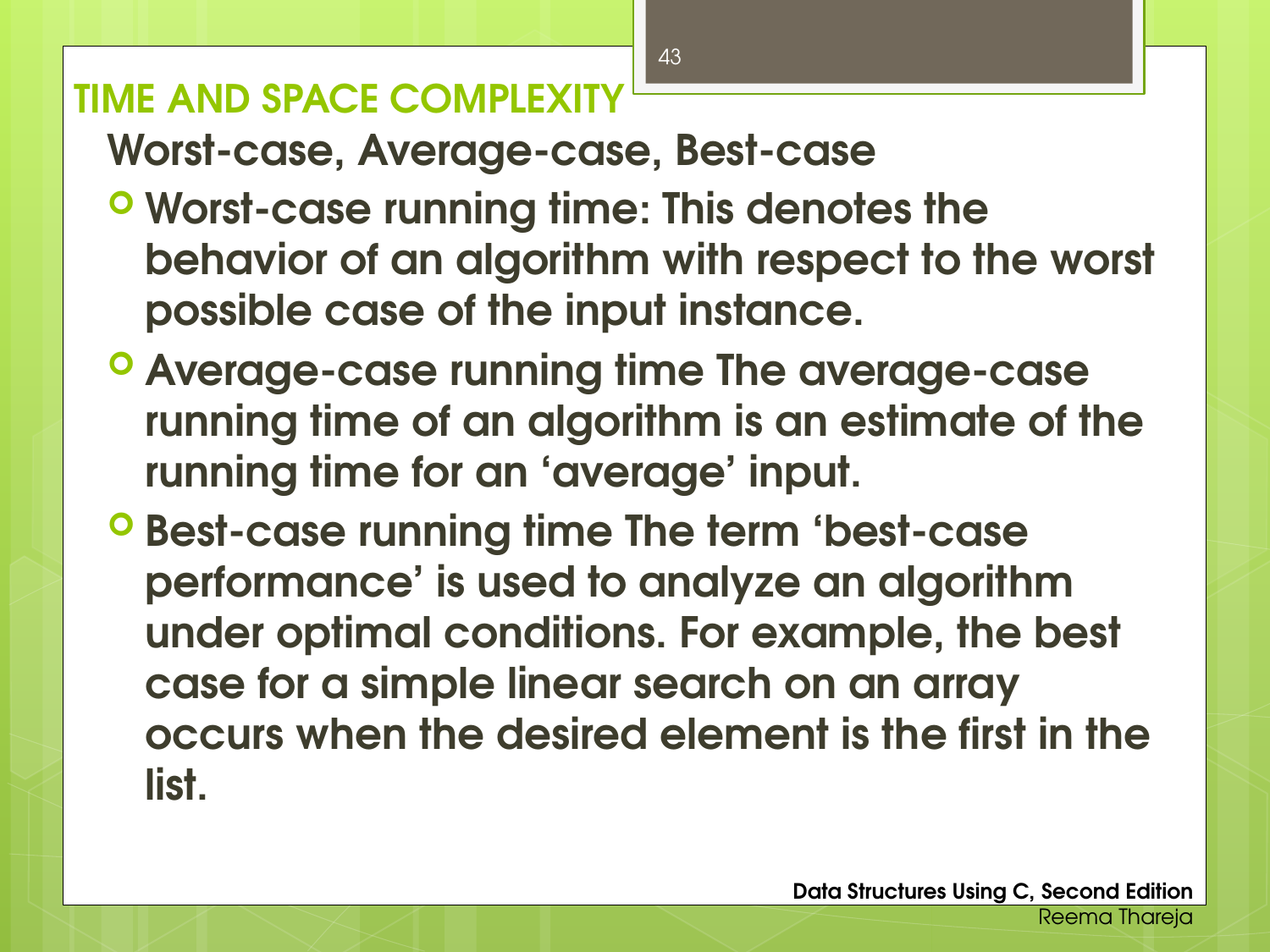

43
# TIME AND SPACE COMPLEXITY
Worst-case, Average-case, Best-case
Worst-case running time: This denotes the behavior of an algorithm with respect to the worst possible case of the input instance.
Average-case running time The average-case running time of an algorithm is an estimate of the running time for an ‘average’ input.
Best-case running time The term ‘best-case performance’ is used to analyze an algorithm under optimal conditions. For example, the best case for a simple linear search on an array occurs when the desired element is the first in the list.

Data Structures Using C, Second Edition
Reema Thareja